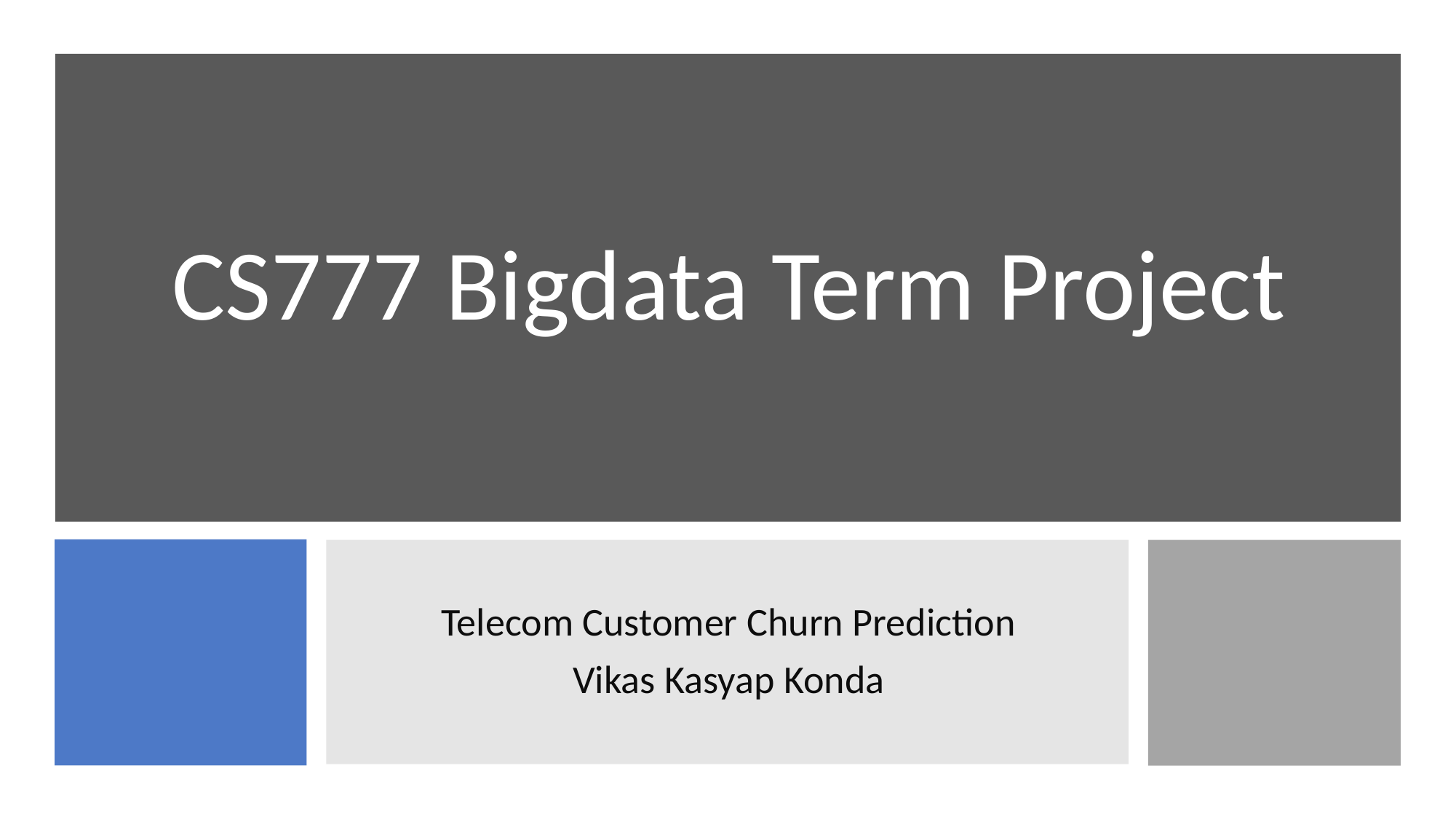

# CS777 Bigdata Term Project

Telecom Customer Churn Prediction
Vikas Kasyap Konda